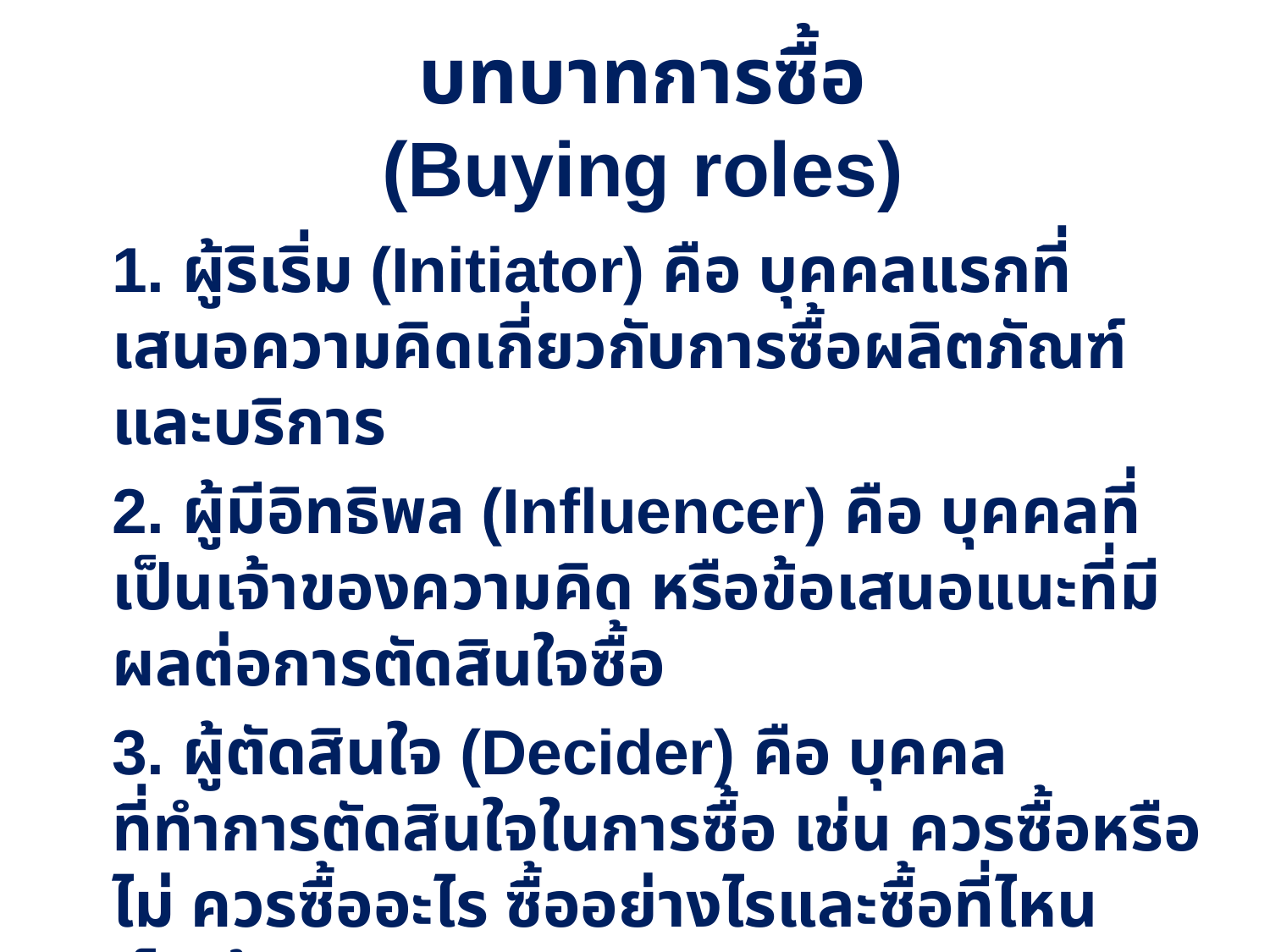

บทบาทการซื้อ
(Buying roles)
1. ผู้ริเริ่ม (Initiator) คือ บุคคลแรกที่เสนอความคิดเกี่ยวกับการซื้อผลิตภัณฑ์และบริการ
2. ผู้มีอิทธิพล (Influencer) คือ บุคคลที่เป็นเจ้าของความคิด หรือข้อเสนอแนะที่มีผลต่อการตัดสินใจซื้อ
3. ผู้ตัดสินใจ (Decider) คือ บุคคลที่ทำการตัดสินใจในการซื้อ เช่น ควรซื้อหรือไม่ ควรซื้ออะไร ซื้ออย่างไรและซื้อที่ไหน เป็นต้น
4. ผู้ซื้อ (Buyer) คือ บุคคลที่กระทำการซื้อหรือลงมือซื้อ
5. ผู้ใช้ (User) คือ บุคคลที่เป็นผู้ใช้หรือบริโภคผลิตภัณฑ์